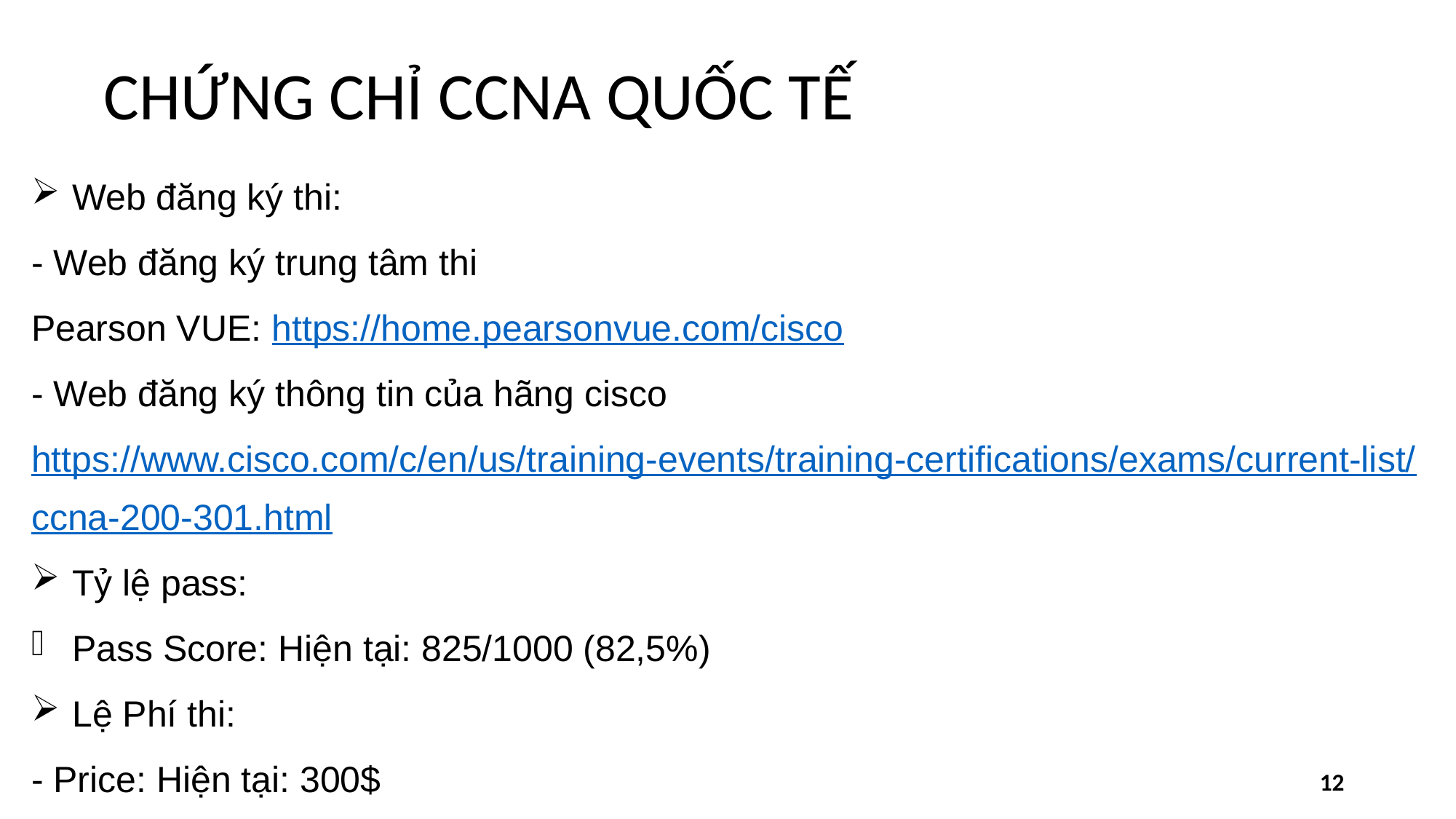

# CHỨNG CHỈ CCNA QUỐC TẾ
Web đăng ký thi:
- Web đăng ký trung tâm thi
Pearson VUE: https://home.pearsonvue.com/cisco
- Web đăng ký thông tin của hãng cisco
https://www.cisco.com/c/en/us/training-events/training-certifications/exams/current-list/ccna-200-301.html
Tỷ lệ pass:
Pass Score: Hiện tại: 825/1000 (82,5%)
Lệ Phí thi:
- Price: Hiện tại: 300$
12